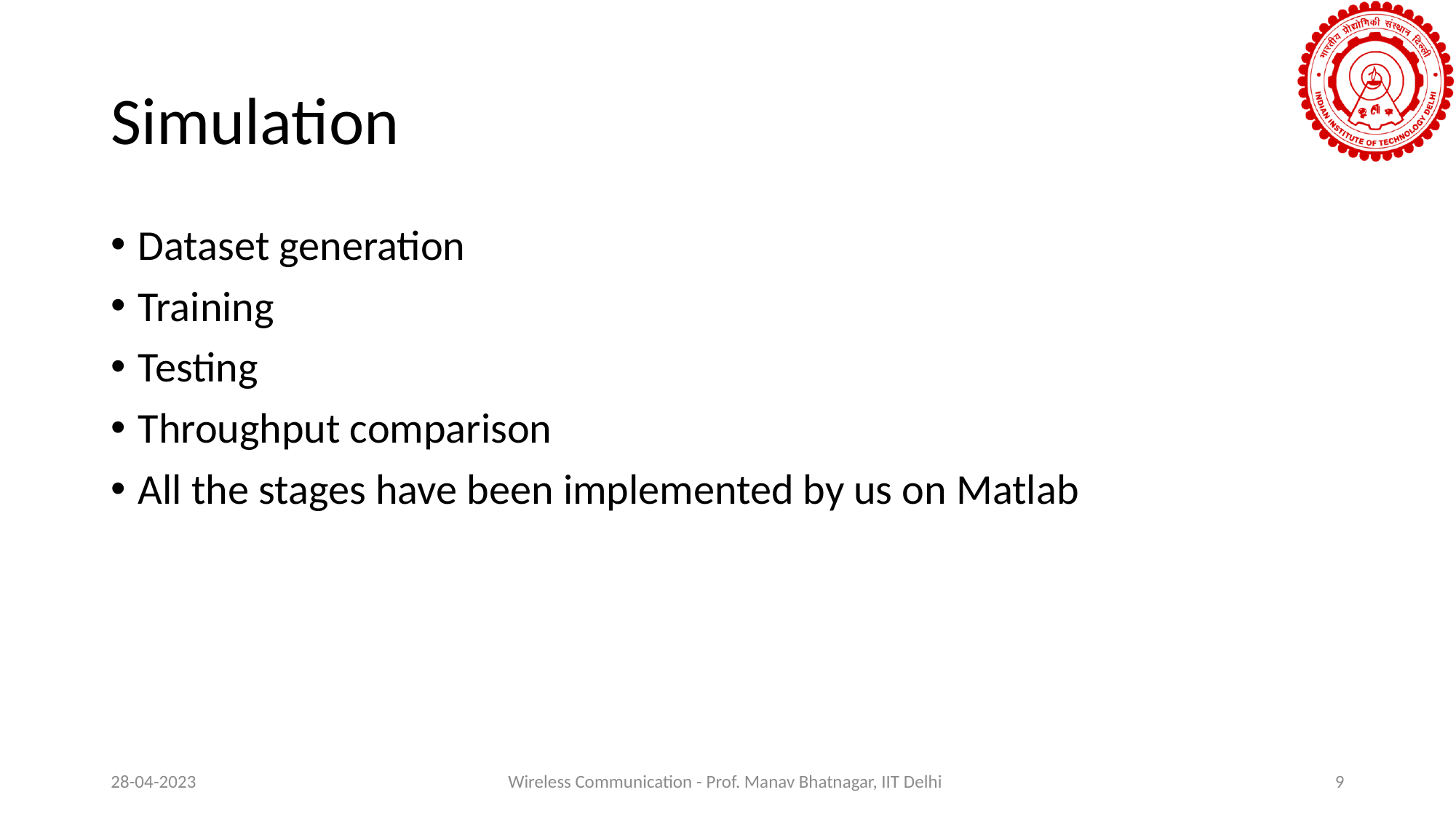

# Simulation
Dataset generation
Training
Testing
Throughput comparison
All the stages have been implemented by us on Matlab
28-04-2023
Wireless Communication - Prof. Manav Bhatnagar, IIT Delhi
9